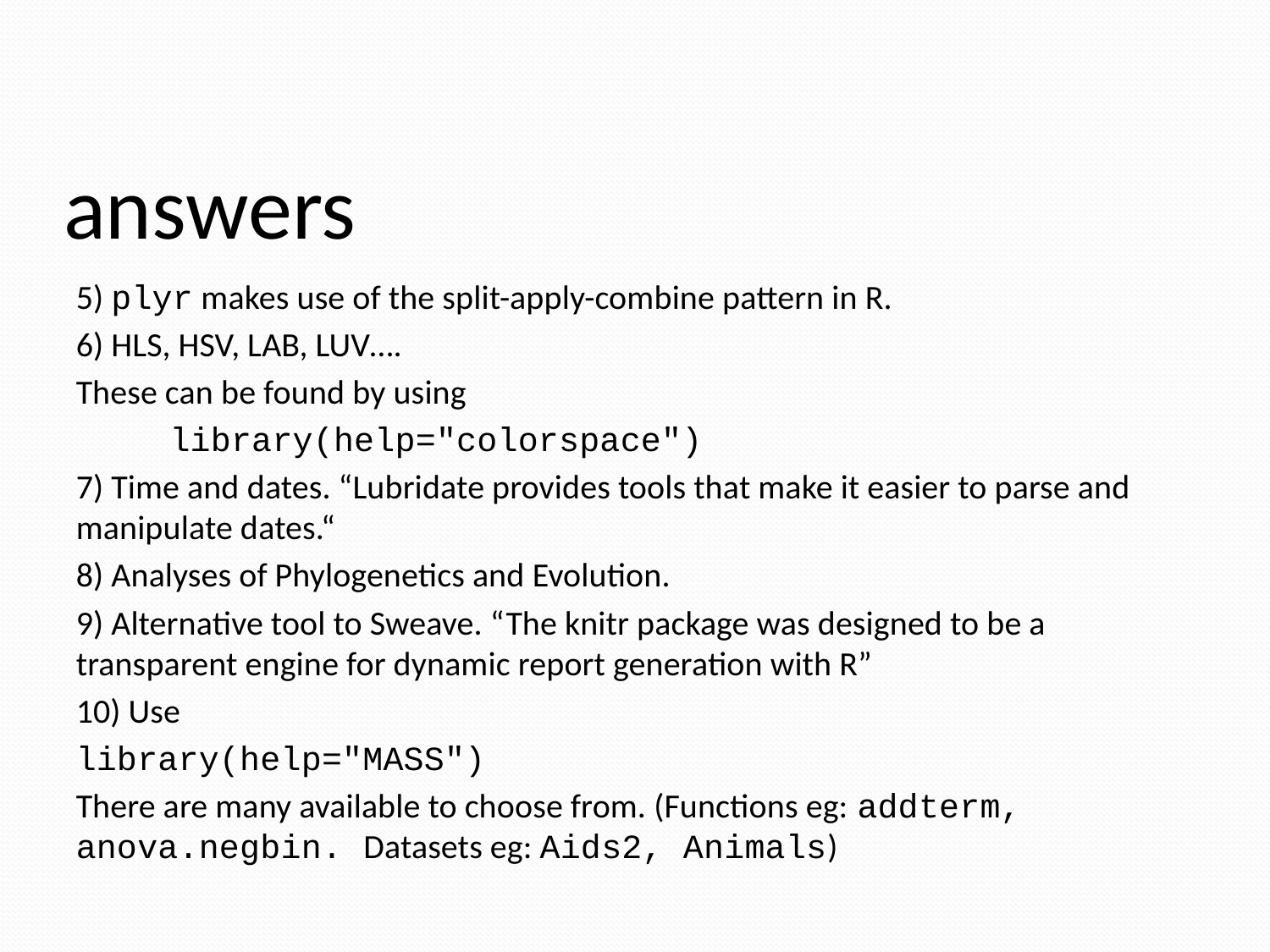

# answers
5) plyr makes use of the split-apply-combine pattern in R.
6) HLS, HSV, LAB, LUV….
These can be found by using
	library(help="colorspace")
7) Time and dates. “Lubridate provides tools that make it easier to parse and manipulate dates.“
8) Analyses of Phylogenetics and Evolution.
9) Alternative tool to Sweave. “The knitr package was designed to be a transparent engine for dynamic report generation with R”
10) Use
library(help="MASS")
There are many available to choose from. (Functions eg: addterm, anova.negbin. Datasets eg: Aids2, Animals)